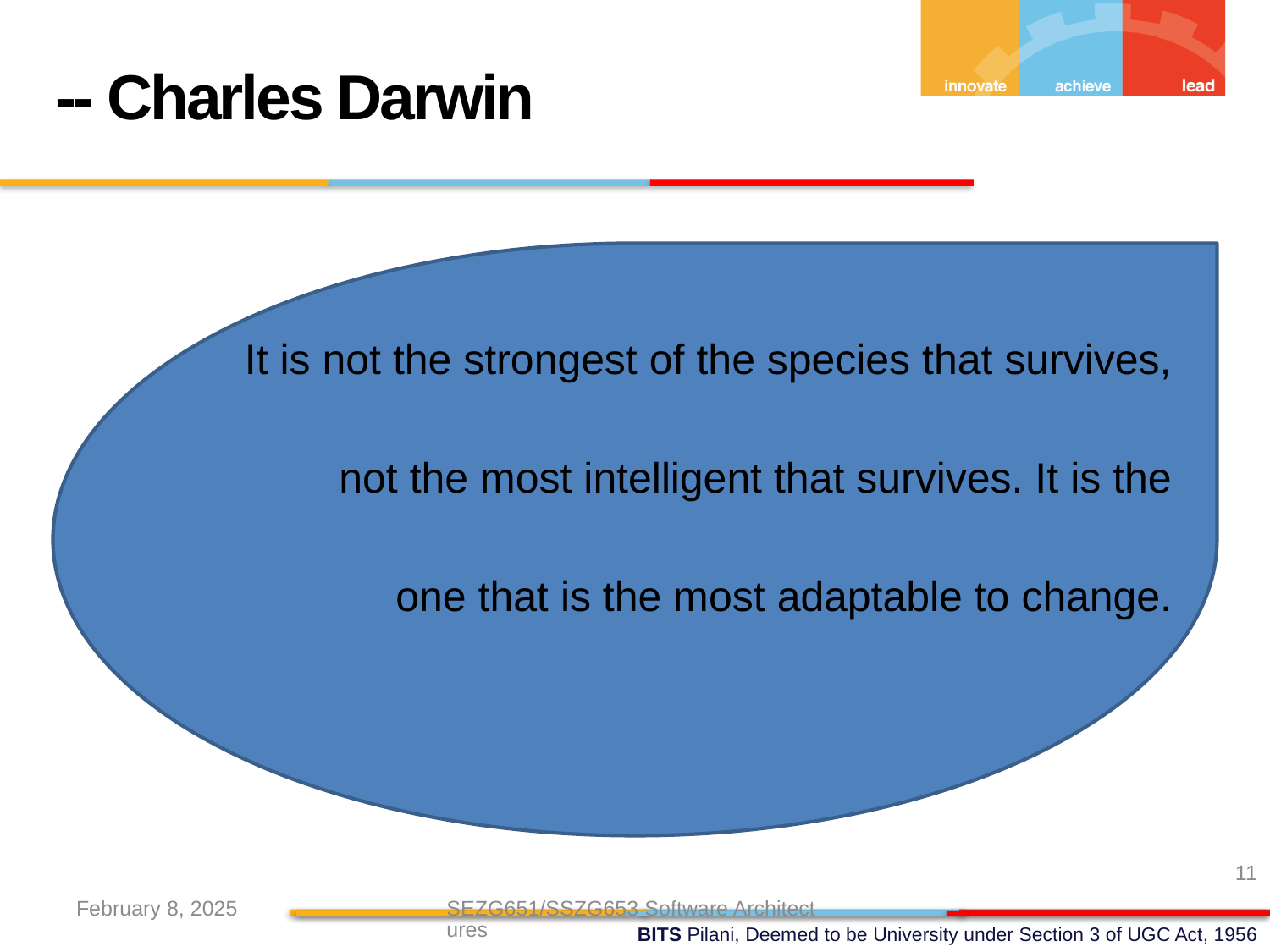

11
-- Charles Darwin

It is not the strongest of the species that survives,

	not the most intelligent that survives. It is the

		one that is the most adaptable to change.

February 8, 2025
SEZG651/SSZG653 Software Architectures